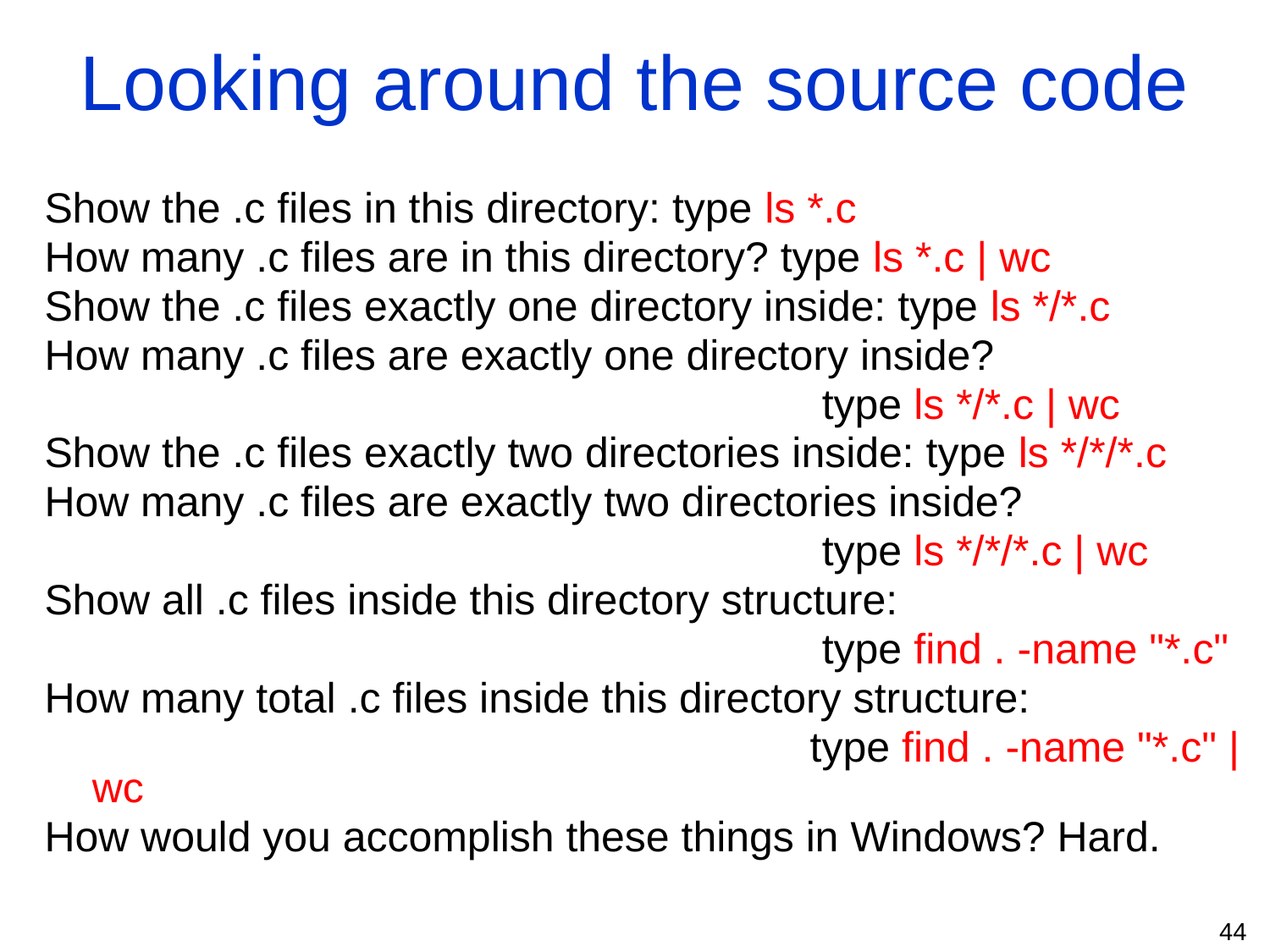

Looking around the source code
Show the .c files in this directory: type ls *.c
How many .c files are in this directory? type ls *.c | wc
Show the .c files exactly one directory inside: type ls */*.c
How many .c files are exactly one directory inside?
						        type ls */*.c | wc
Show the .c files exactly two directories inside: type ls */*/*.c
How many .c files are exactly two directories inside?
						        type ls */*/*.c | wc
Show all .c files inside this directory structure:
						        type find . -name "*.c"
How many total .c files inside this directory structure:
						       type find . -name "*.c" | wc
How would you accomplish these things in Windows? Hard.
44